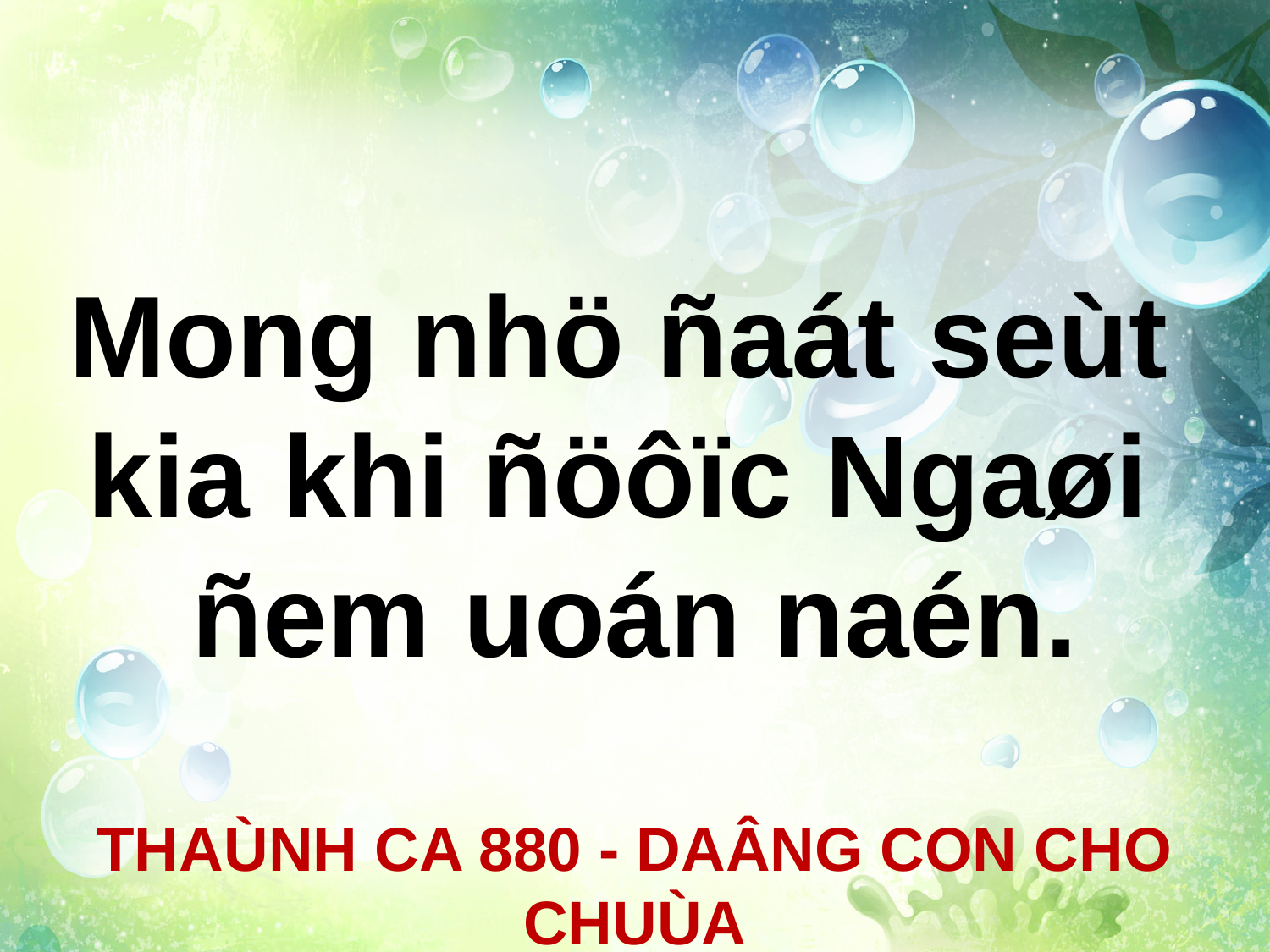

Mong nhö ñaát seùt
kia khi ñöôïc Ngaøi
ñem uoán naén.
THAÙNH CA 880 - DAÂNG CON CHO CHUÙA